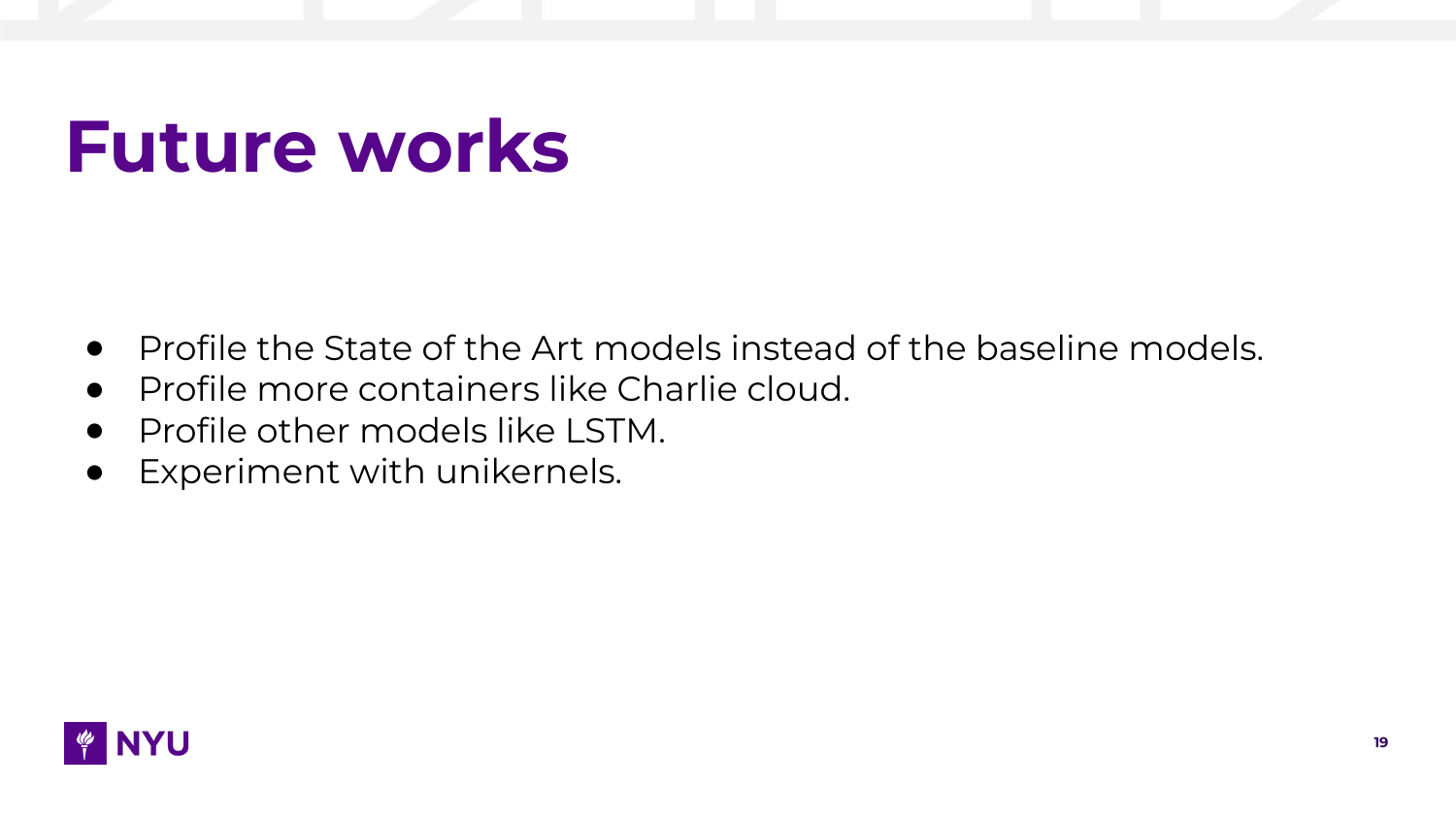

# Future works

Profile the State of the Art models instead of the baseline models.
Profile more containers like Charlie cloud.
Profile other models like LSTM.
Experiment with unikernels.